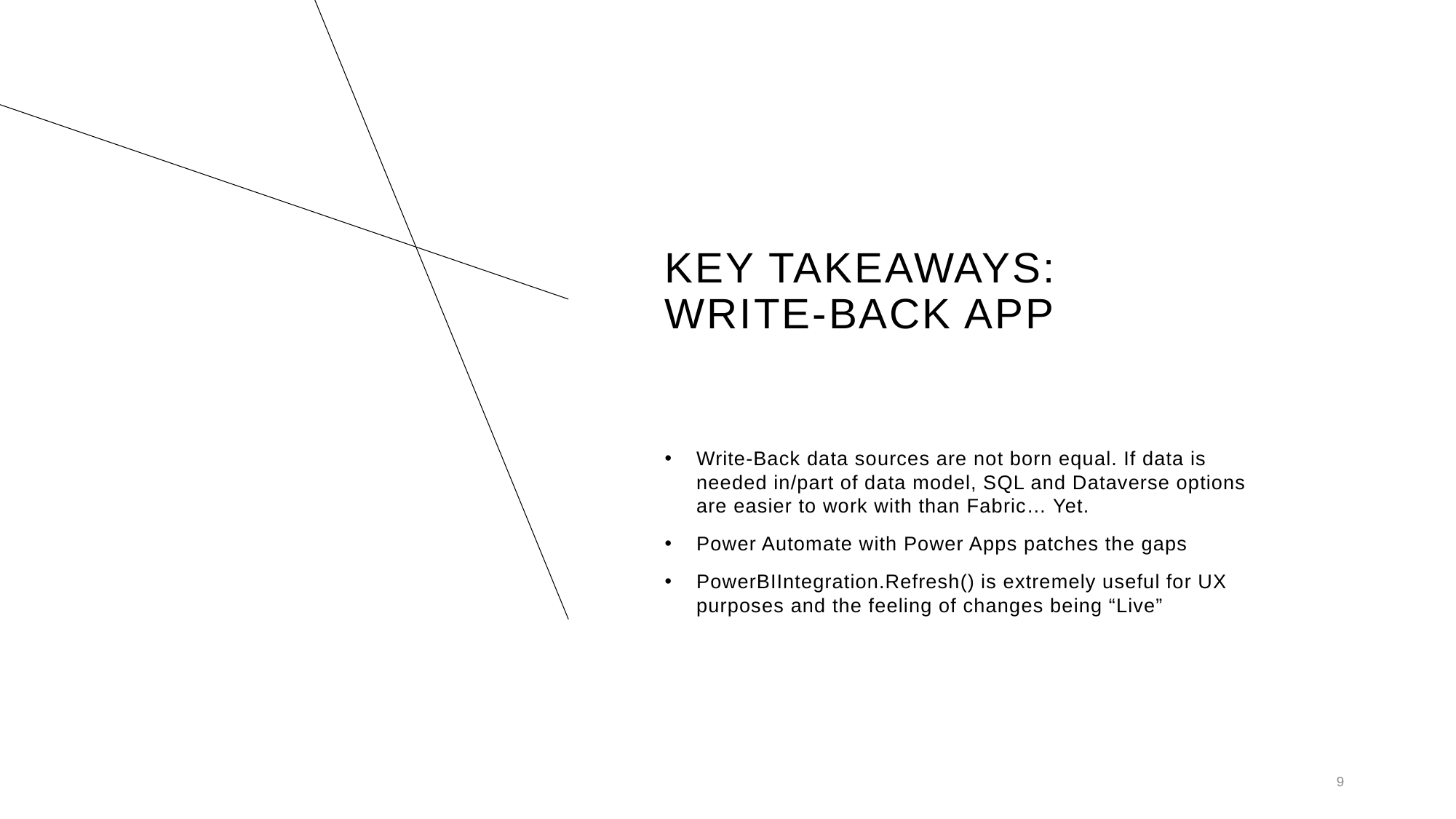

# Key takeaways: Write-Back app
Write-Back data sources are not born equal. If data is needed in/part of data model, SQL and Dataverse options are easier to work with than Fabric… Yet.
Power Automate with Power Apps patches the gaps
PowerBIIntegration.Refresh() is extremely useful for UX purposes and the feeling of changes being “Live”
9